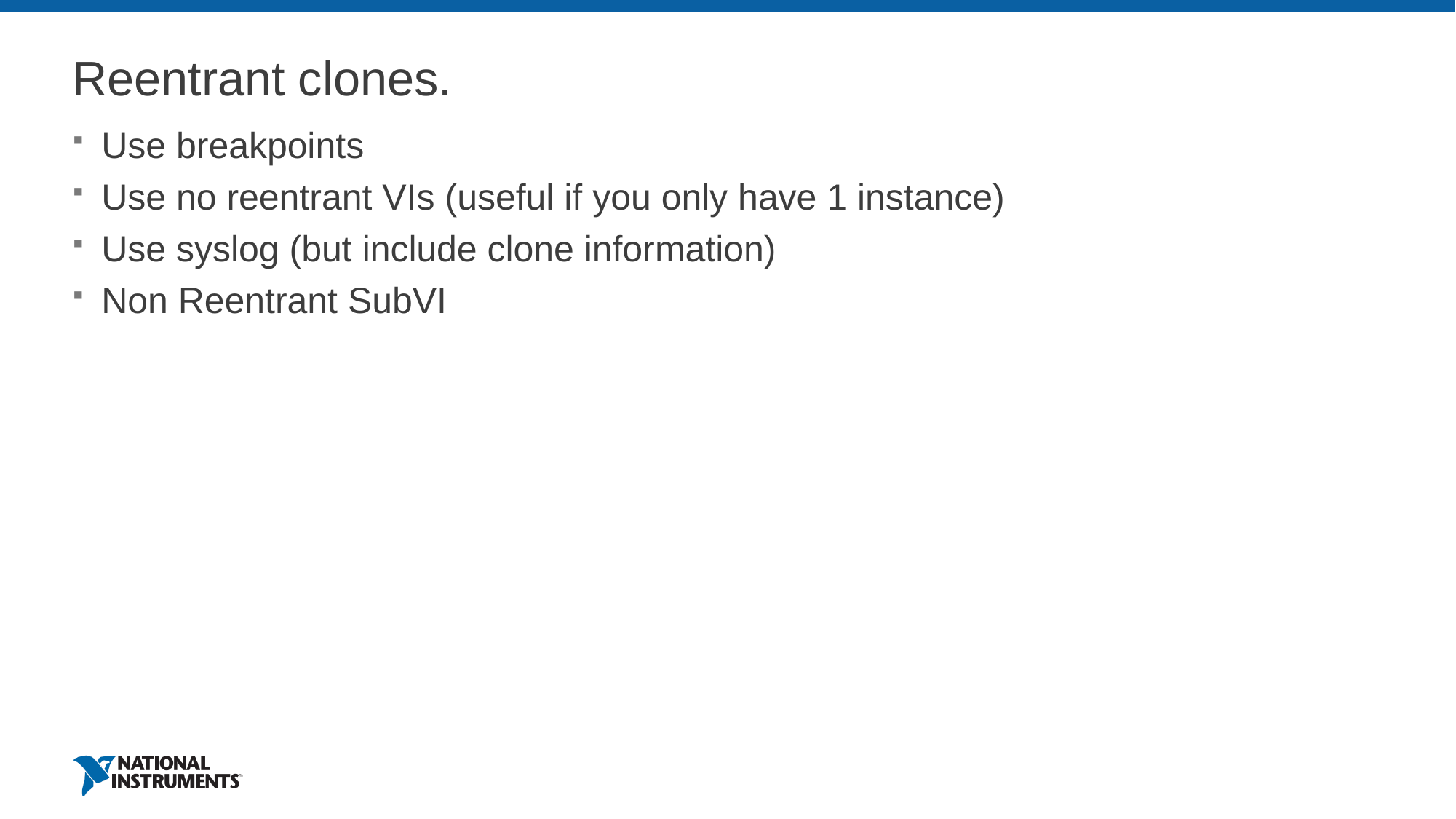

# Reentrant clones.
Use breakpoints
Use no reentrant VIs (useful if you only have 1 instance)
Use syslog (but include clone information)
Non Reentrant SubVI